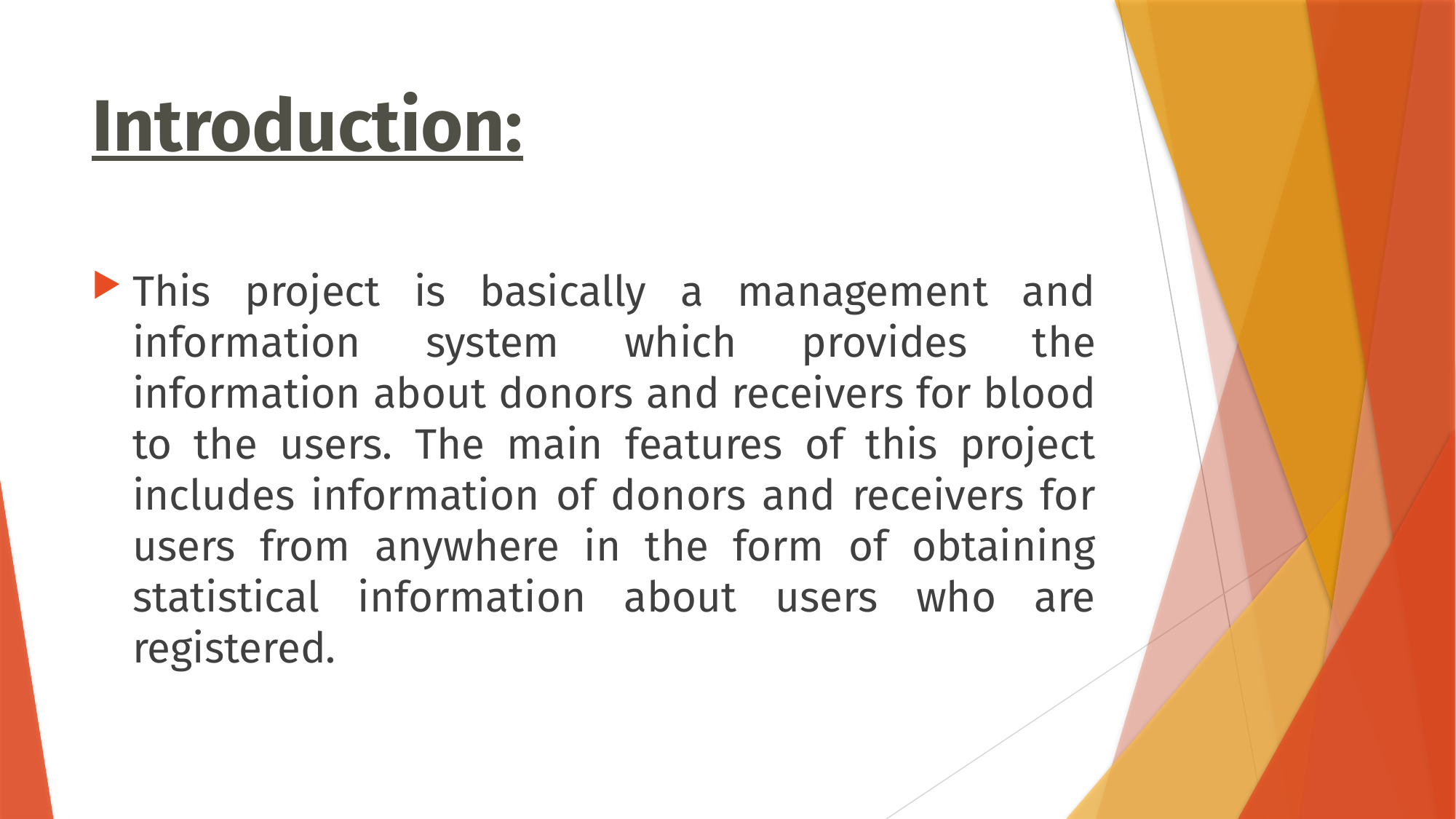

# Introduction:
This project is basically a management and information system which provides the information about donors and receivers for blood to the users. The main features of this project includes information of donors and receivers for users from anywhere in the form of obtaining statistical information about users who are registered.